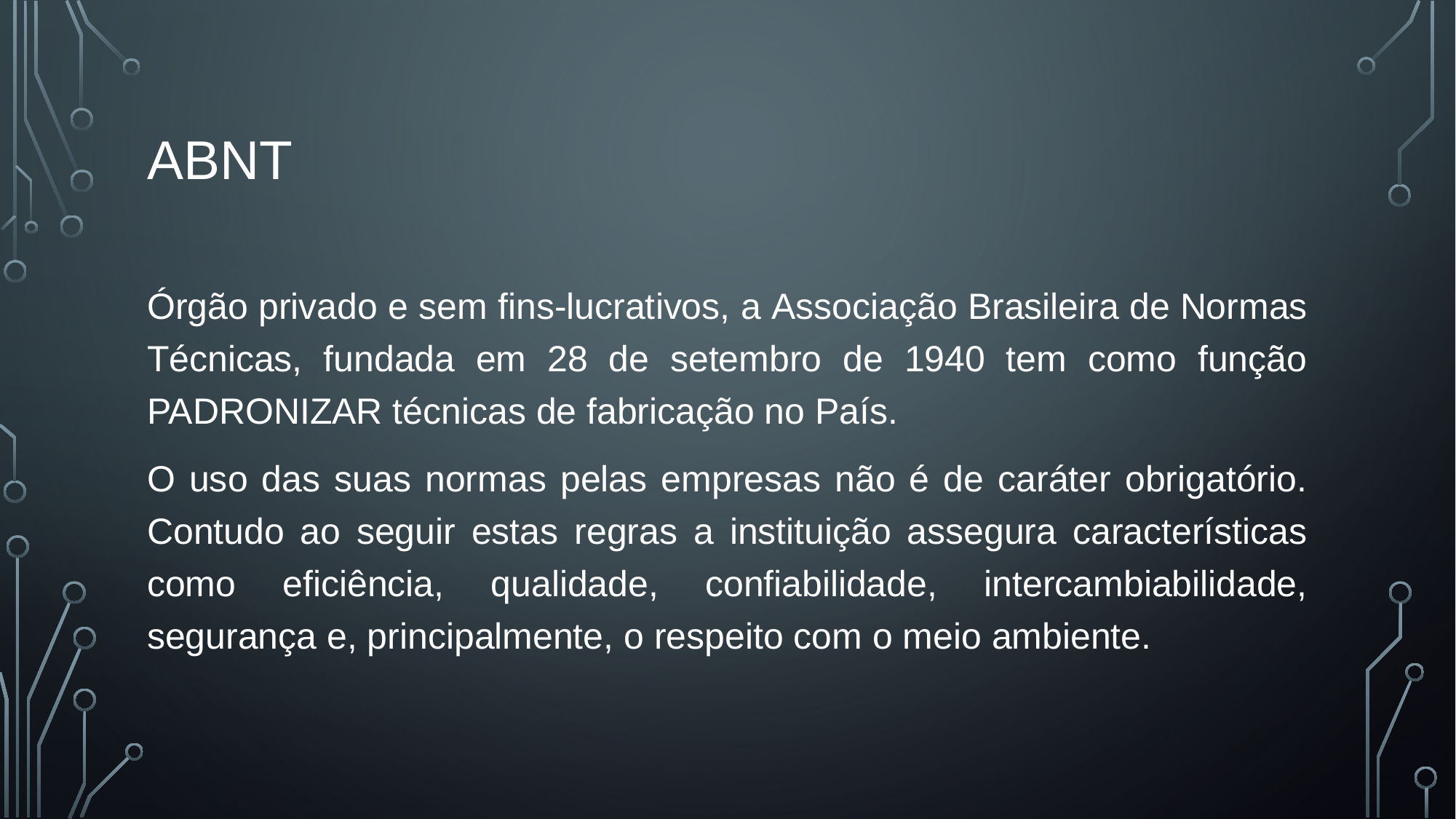

# ABNT
Órgão privado e sem fins-lucrativos, a Associação Brasileira de Normas Técnicas, fundada em 28 de setembro de 1940 tem como função PADRONIZAR técnicas de fabricação no País.
O uso das suas normas pelas empresas não é de caráter obrigatório. Contudo ao seguir estas regras a instituição assegura características como eficiência, qualidade, confiabilidade, intercambiabilidade, segurança e, principalmente, o respeito com o meio ambiente.